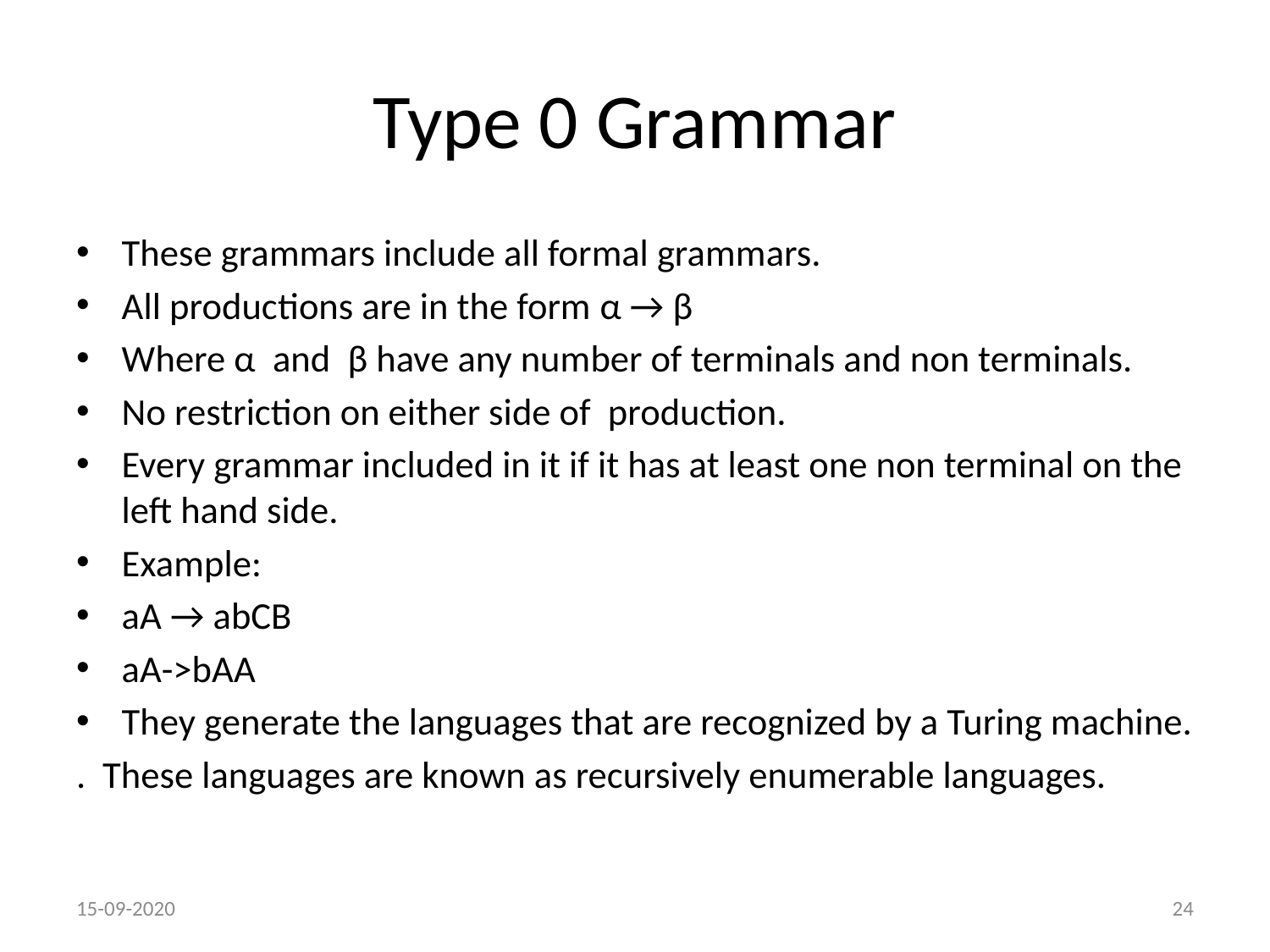

# Type 0 Grammar
These grammars include all formal grammars.
All productions are in the form α → β
Where α  and  β have any number of terminals and non terminals.
No restriction on either side of  production.
Every grammar included in it if it has at least one non terminal on the left hand side.
Example:
aA → abCB
aA->bAA
They generate the languages that are recognized by a Turing machine.
.  These languages are known as recursively enumerable languages.
15-09-2020

24